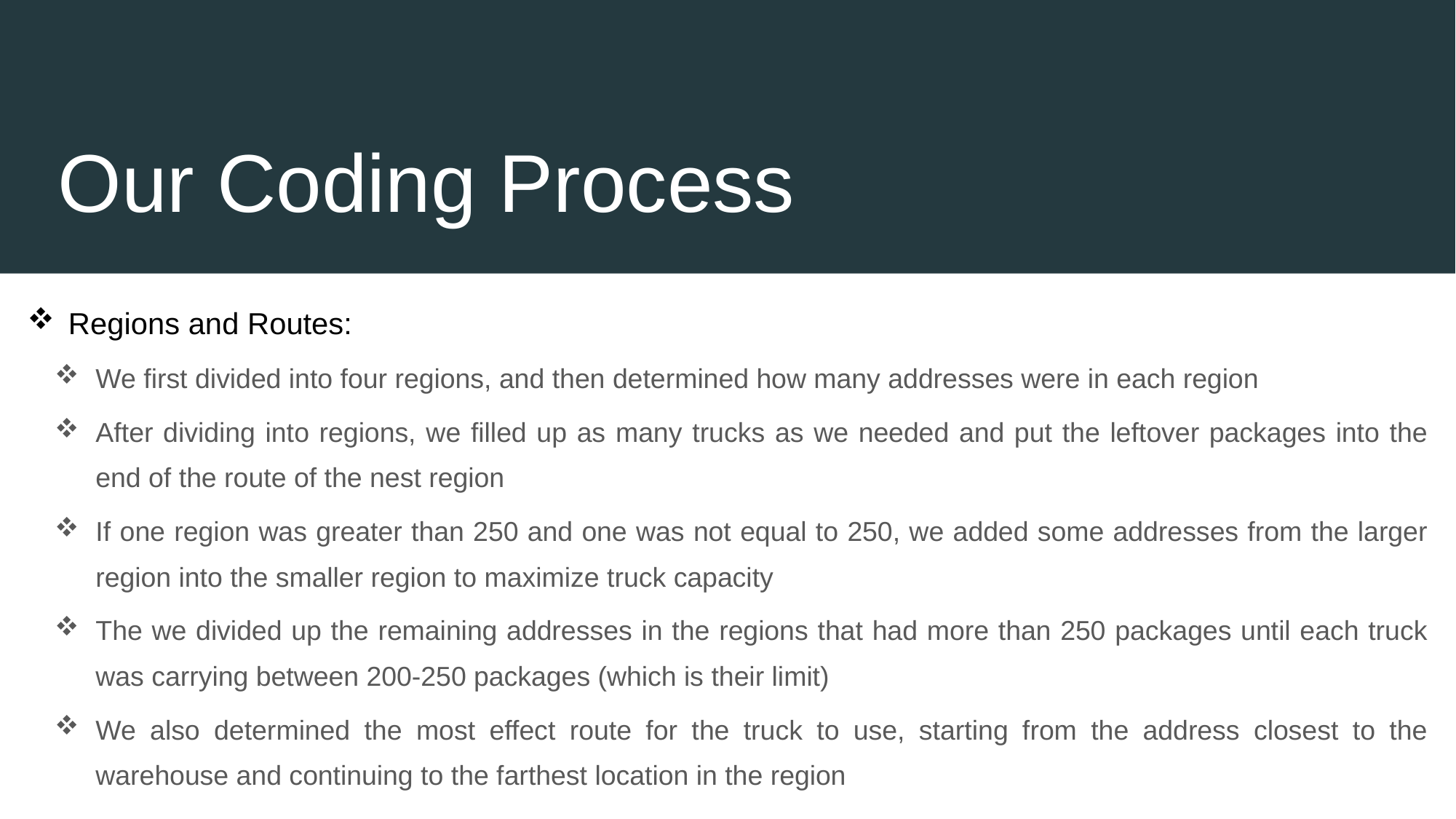

# Our Coding Process
Regions and Routes:
We first divided into four regions, and then determined how many addresses were in each region
After dividing into regions, we filled up as many trucks as we needed and put the leftover packages into the end of the route of the nest region
If one region was greater than 250 and one was not equal to 250, we added some addresses from the larger region into the smaller region to maximize truck capacity
The we divided up the remaining addresses in the regions that had more than 250 packages until each truck was carrying between 200-250 packages (which is their limit)
We also determined the most effect route for the truck to use, starting from the address closest to the warehouse and continuing to the farthest location in the region